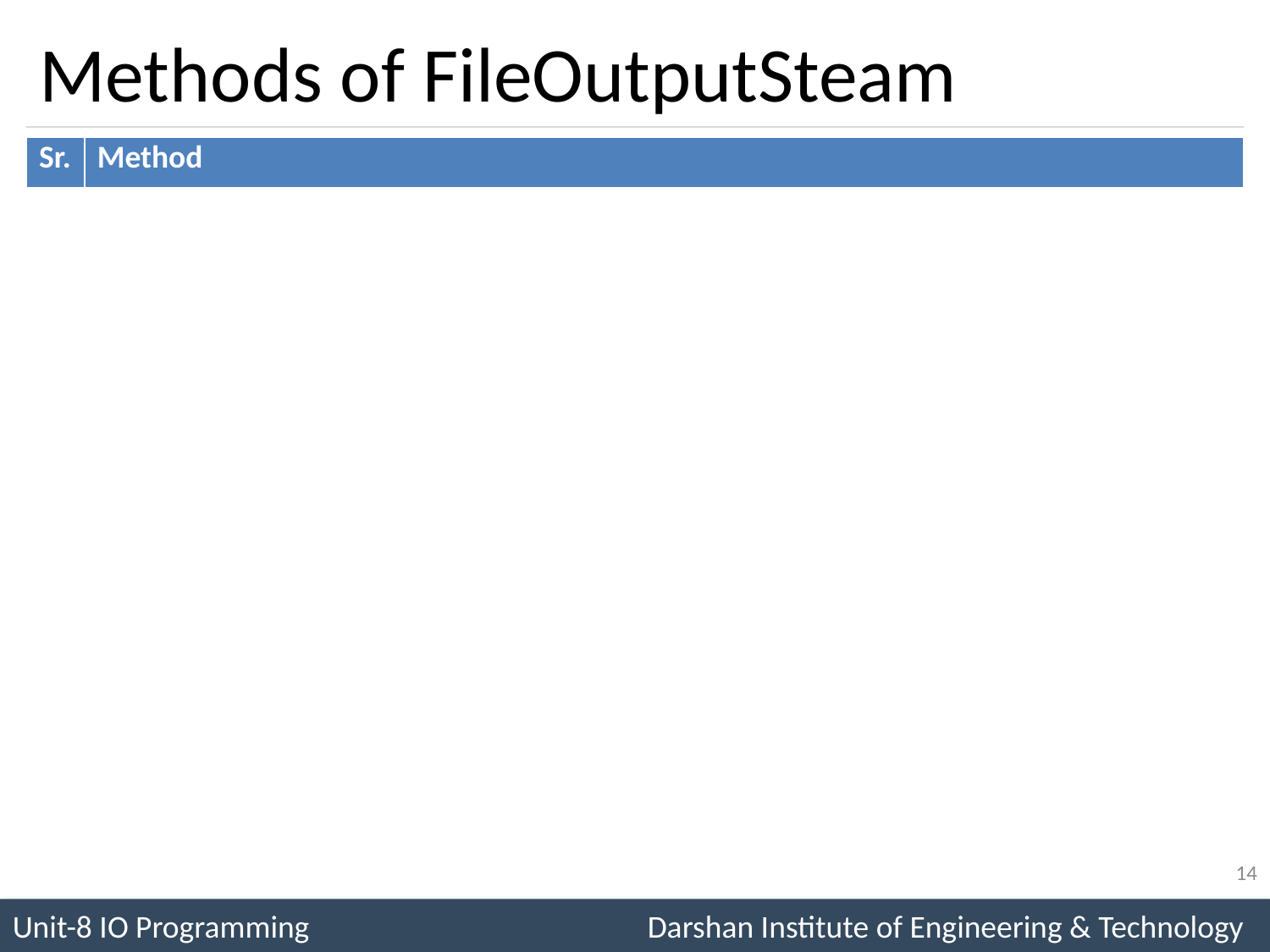

# Methods of FileOutputSteam
| Sr. | Method |
| --- | --- |
| 1 | void write(byte[] b) This method writes b.length bytes from the specified byte array to this file output stream. |
| 2 | void write(byte[] b, int off, int len) This method writes len bytes from the specified byte array starting at offset off to this file output stream. |
| 3 | void write(int b) This method writes the specified byte to this file output stream. |
| 4 | void close() This method closes this file output stream and releases any system resources associated with this stream. |

14